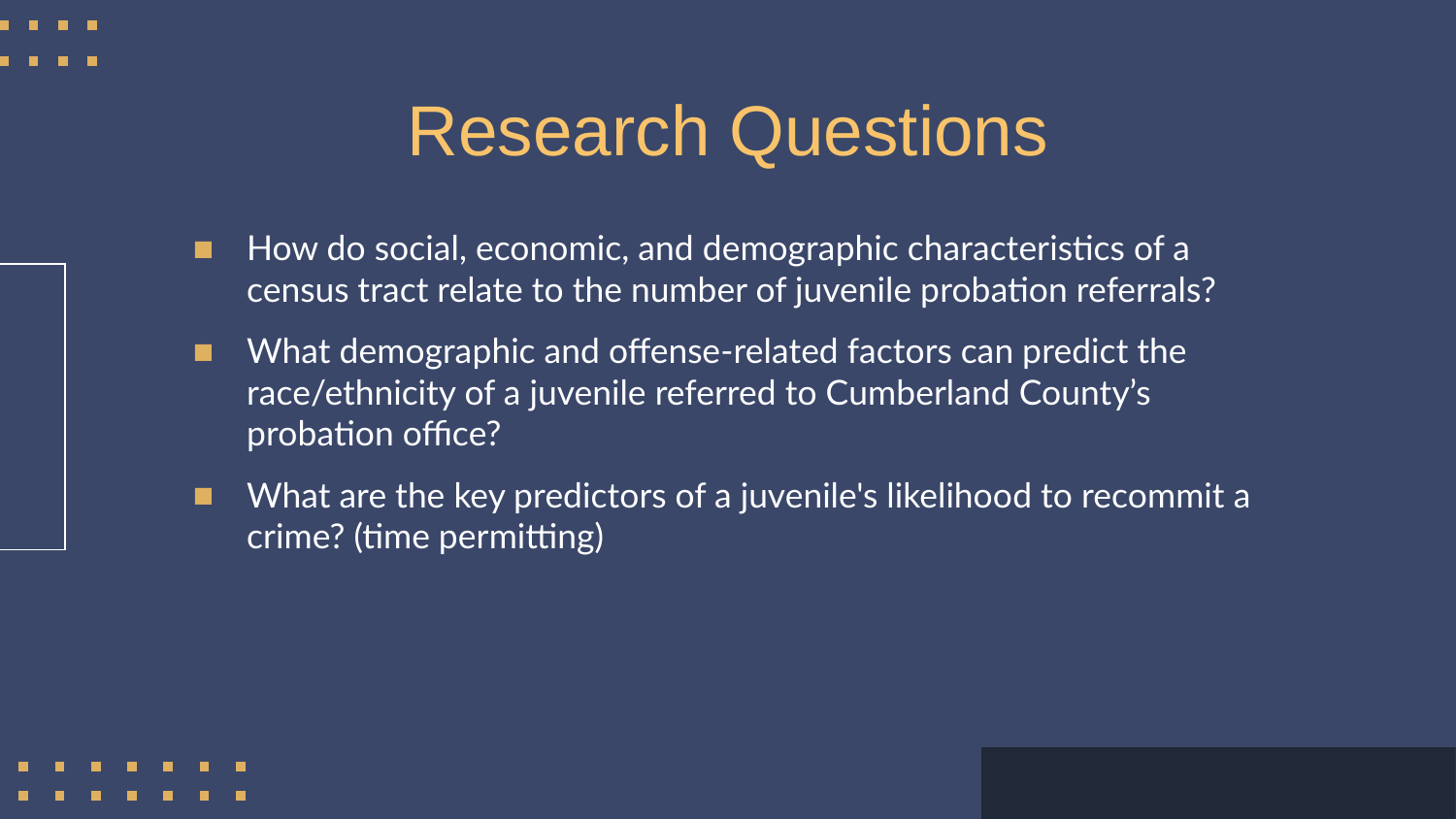

# Research Questions
How do social, economic, and demographic characteristics of a census tract relate to the number of juvenile probation referrals?
What demographic and offense-related factors can predict the race/ethnicity of a juvenile referred to Cumberland County’s probation office?
What are the key predictors of a juvenile's likelihood to recommit a crime? (time permitting)